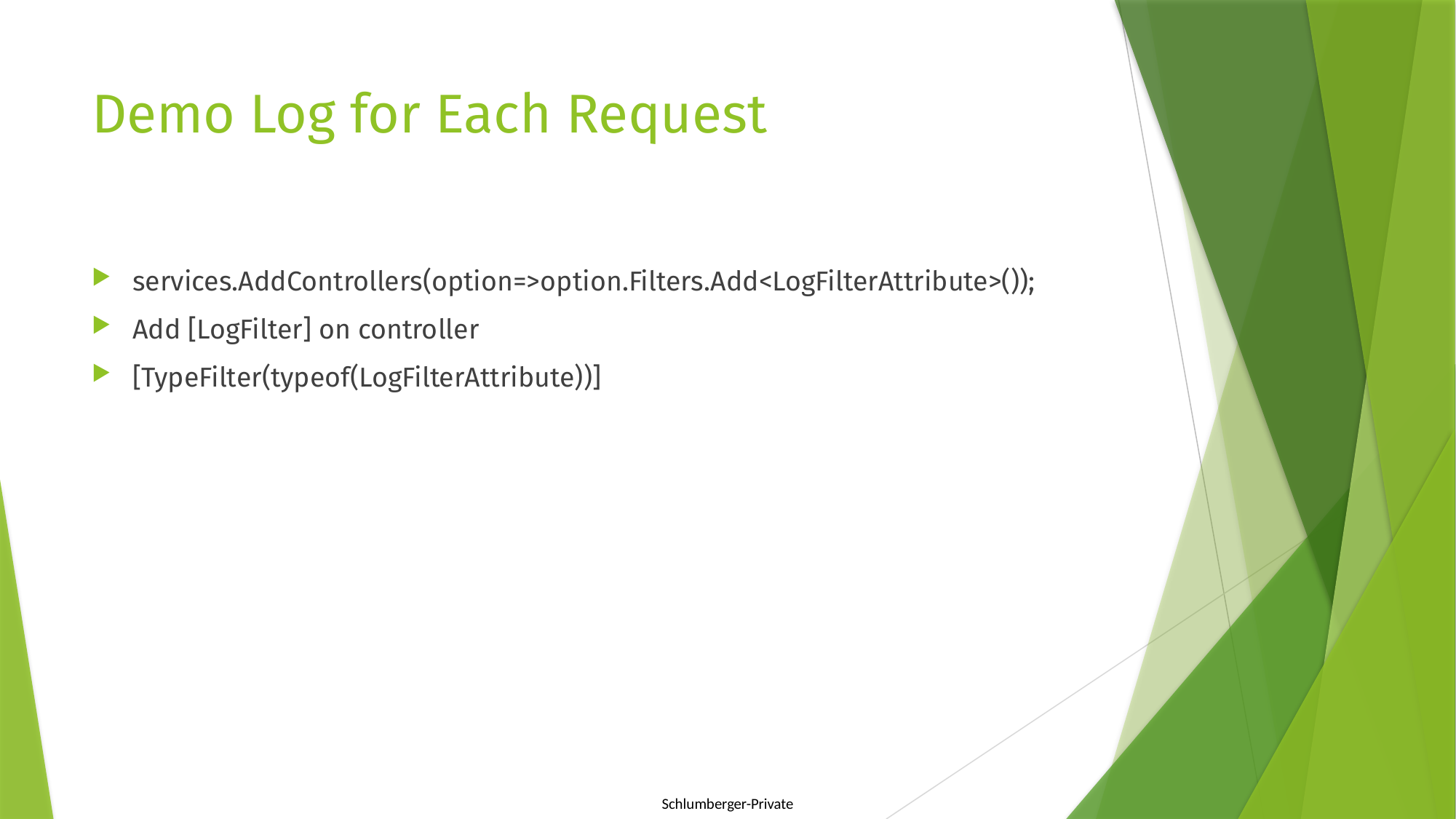

# Demo Log for Each Request
services.AddControllers(option=>option.Filters.Add<LogFilterAttribute>());
Add [LogFilter] on controller
[TypeFilter(typeof(LogFilterAttribute))]